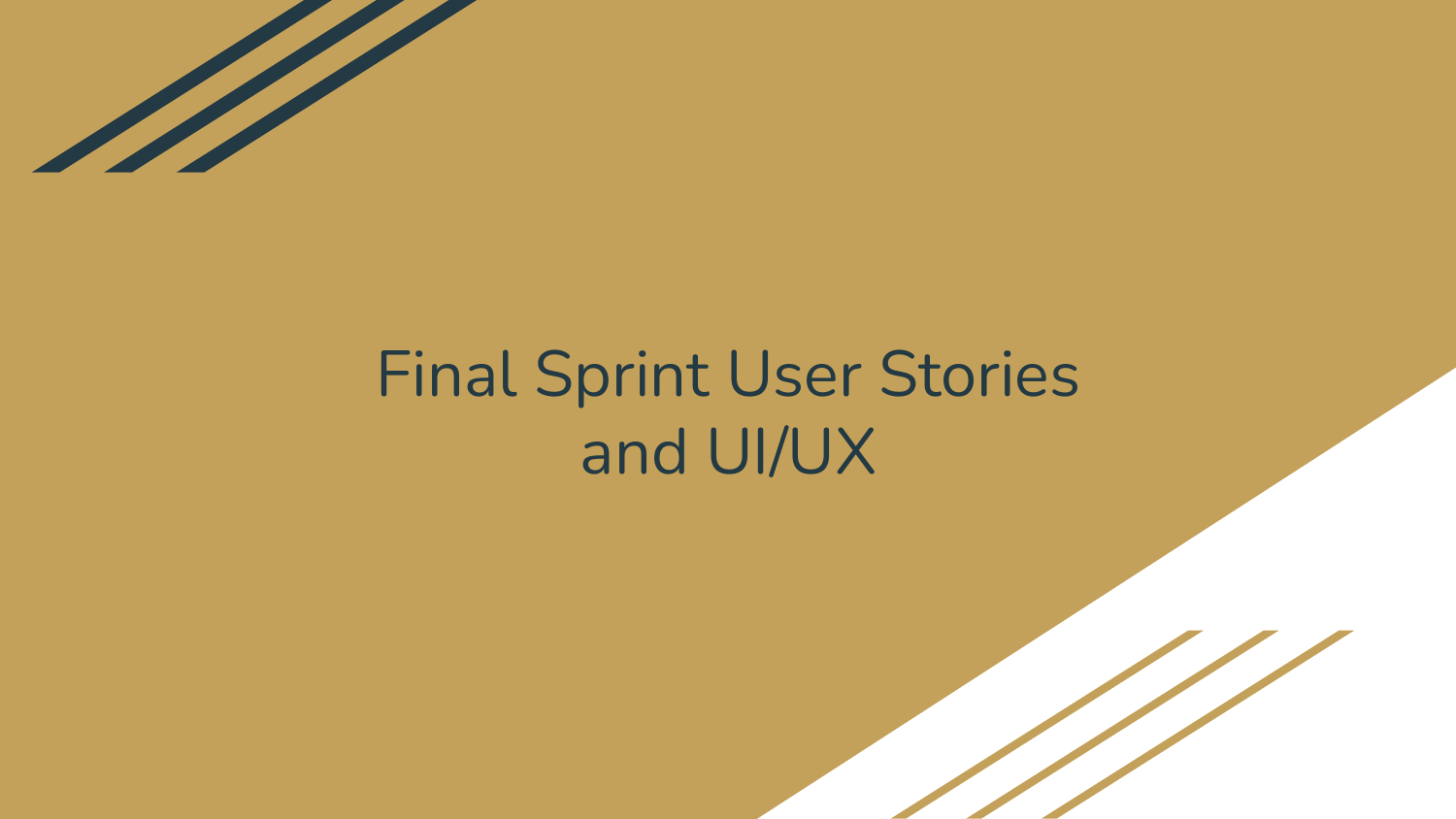

# Final Sprint User Stories and UI/UX